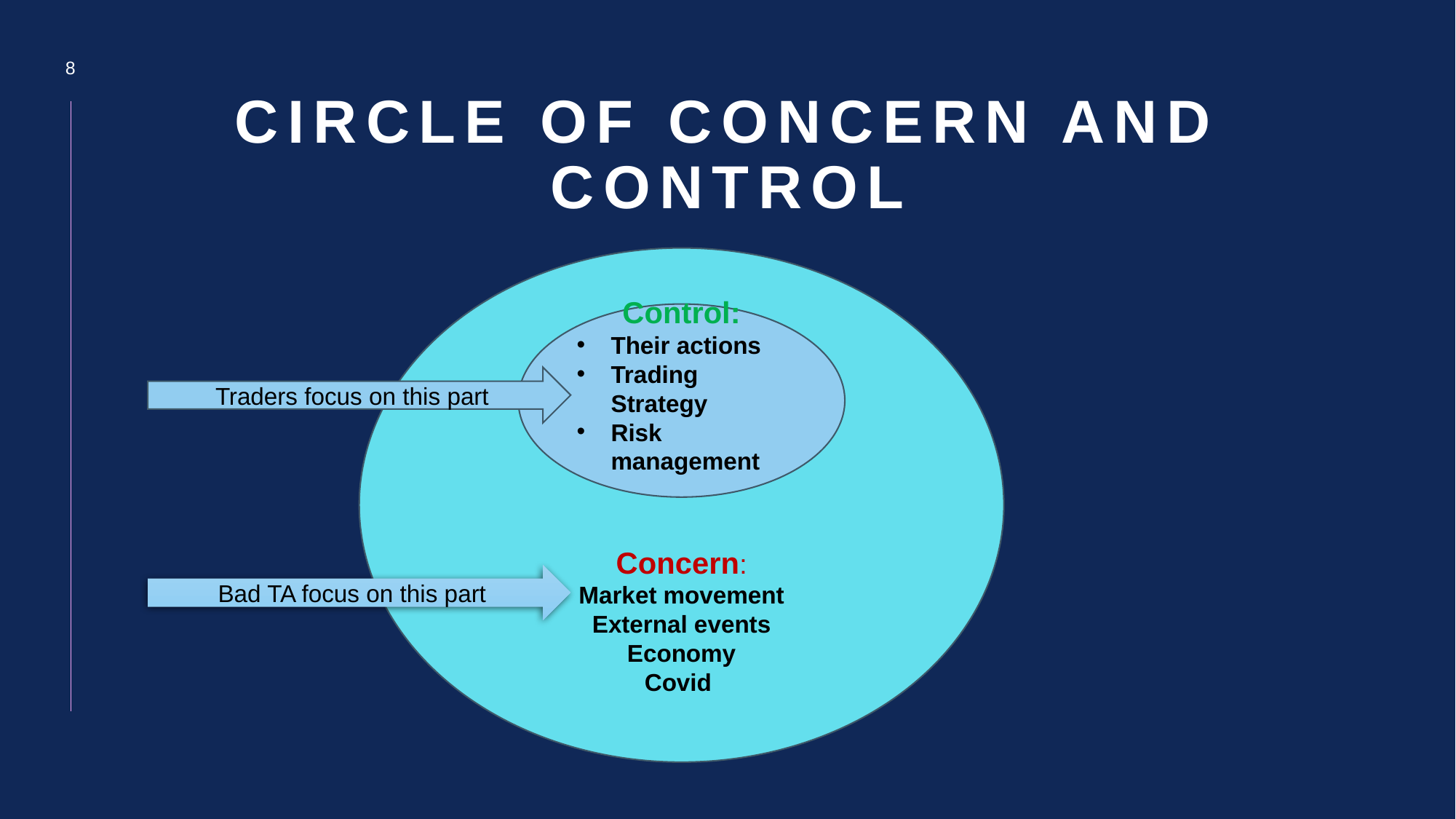

8
# Circle of concern and control

Concern:
Market movement
External events
Economy
Covid
Control:
Their actions
Trading Strategy
Risk management

Traders focus on this part
Bad TA focus on this part